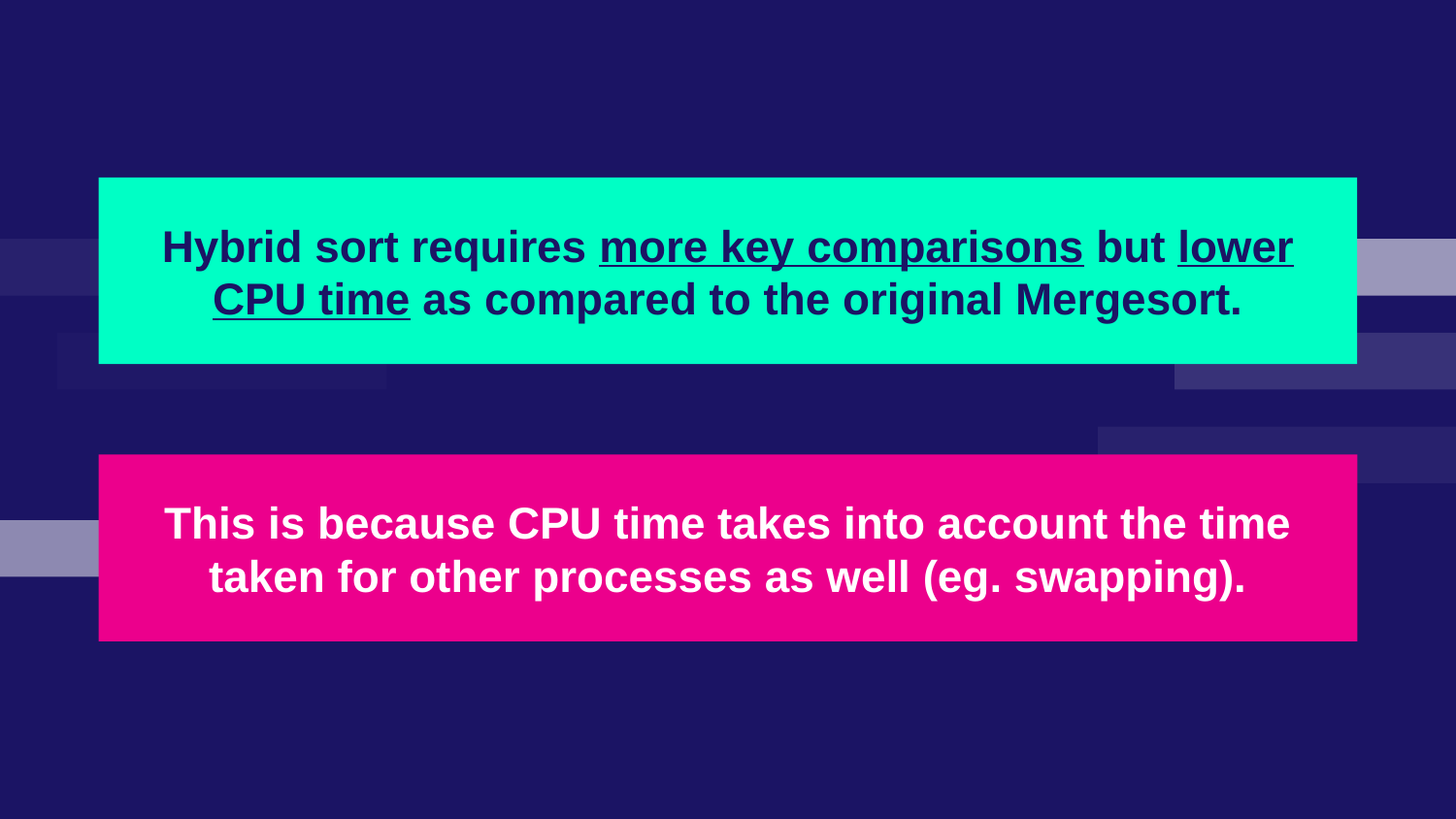

# Hybrid sort requires more key comparisons but lower CPU time as compared to the original Mergesort.
This is because CPU time takes into account the time taken for other processes as well (eg. swapping).